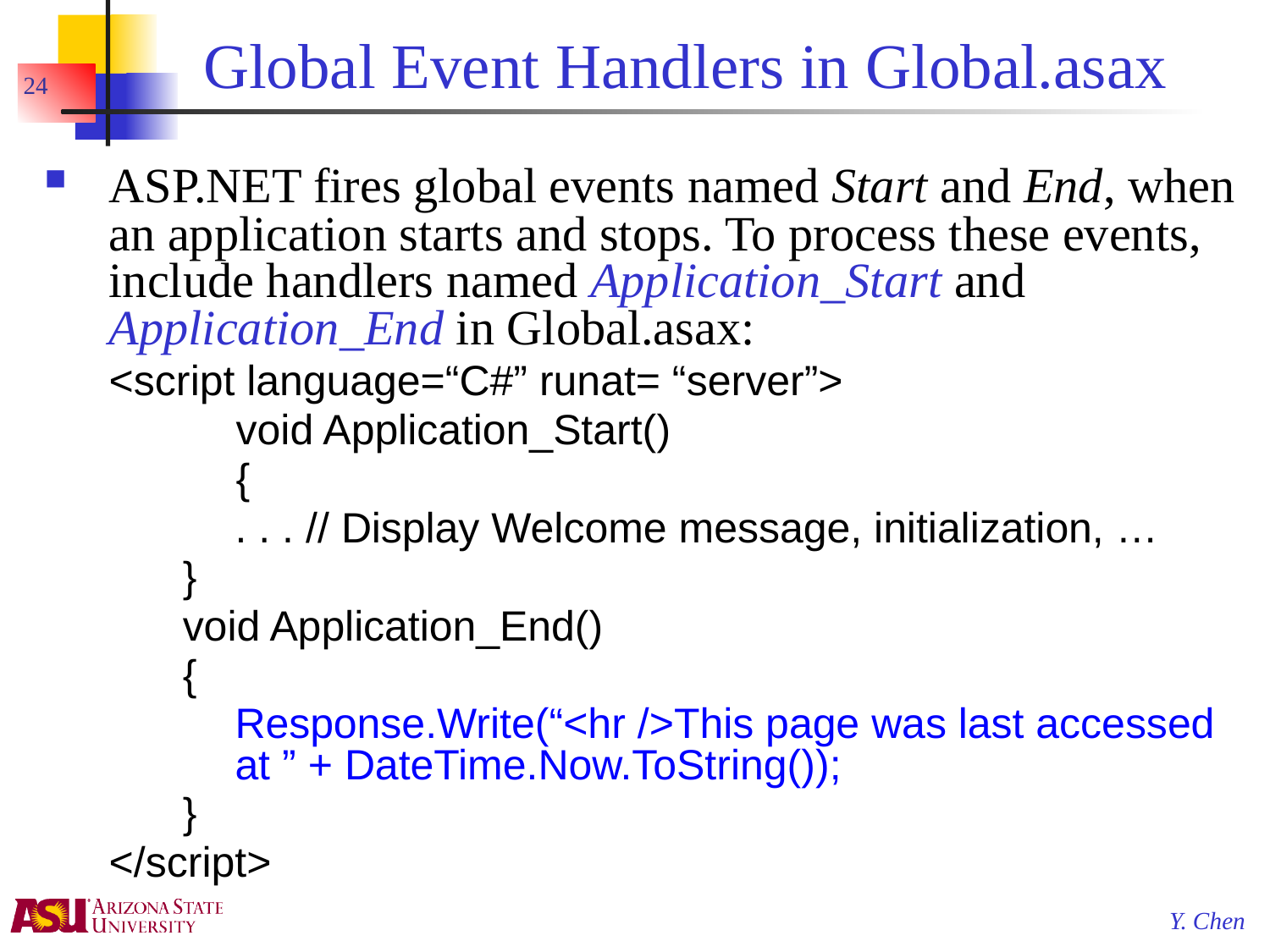

# Global Event Handlers in Global.asax
24
ASP.NET fires global events named Start and End, when an application starts and stops. To process these events, include handlers named Application_Start and Application_End in Global.asax:
	<script language=“C#” runat= “server”>
		void Application_Start()
		{
	. . . // Display Welcome message, initialization, …
}
void Application_End()
{
	Response.Write(“<hr />This page was last accessed at ” + DateTime.Now.ToString());
}
	</script>